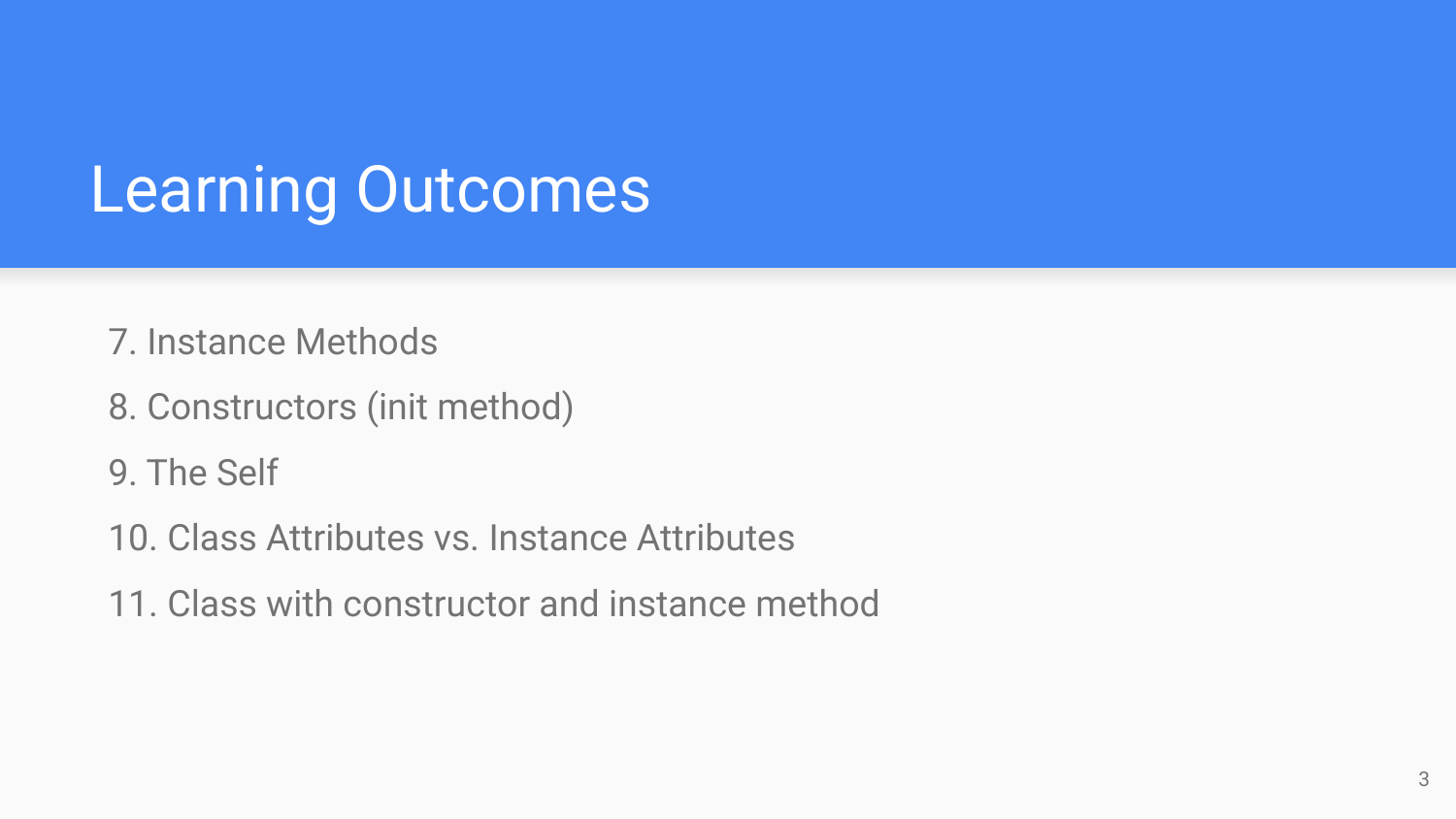

# Learning Outcomes
7. Instance Methods
8. Constructors (init method)
9. The Self
10. Class Attributes vs. Instance Attributes
11. Class with constructor and instance method

3